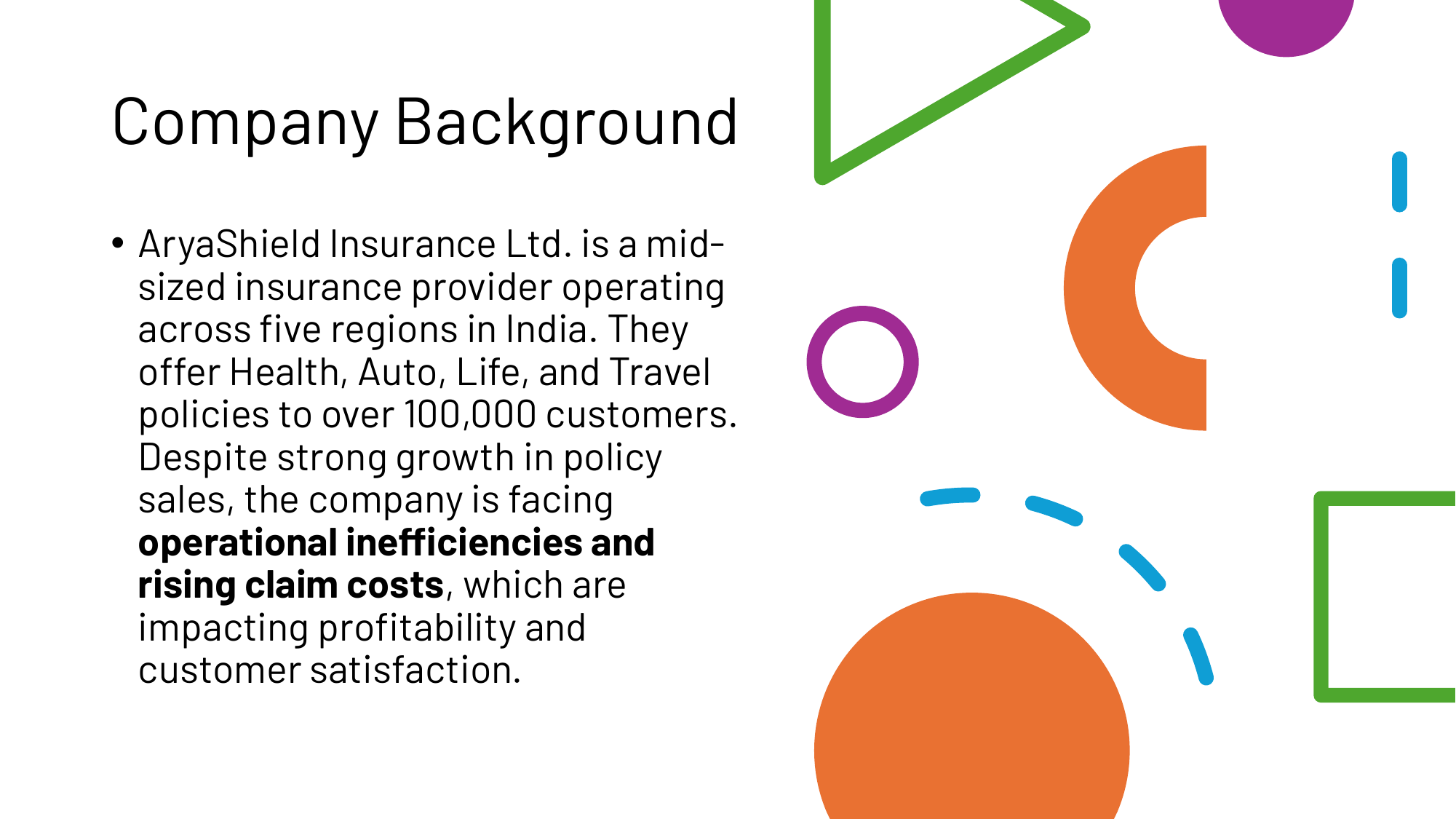

# Company Background

AryaShield Insurance Ltd. is a mid-sized insurance provider operating across five regions in India. They offer Health, Auto, Life, and Travel policies to over 100,000 customers. Despite strong growth in policy sales, the company is facing operational inefficiencies and rising claim costs, which are impacting profitability and customer satisfaction.